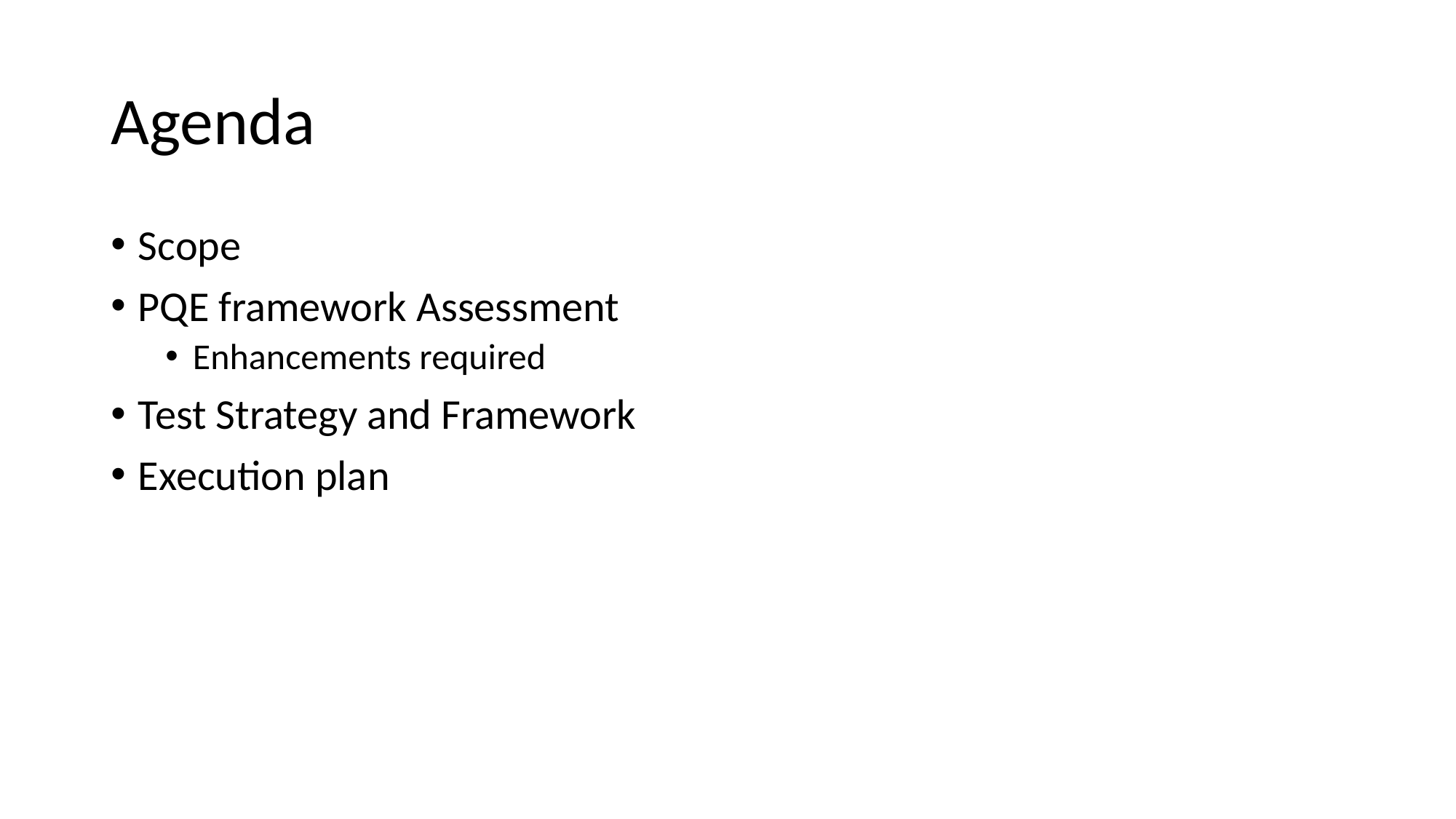

# Agenda
Scope
PQE framework Assessment
Enhancements required
Test Strategy and Framework
Execution plan